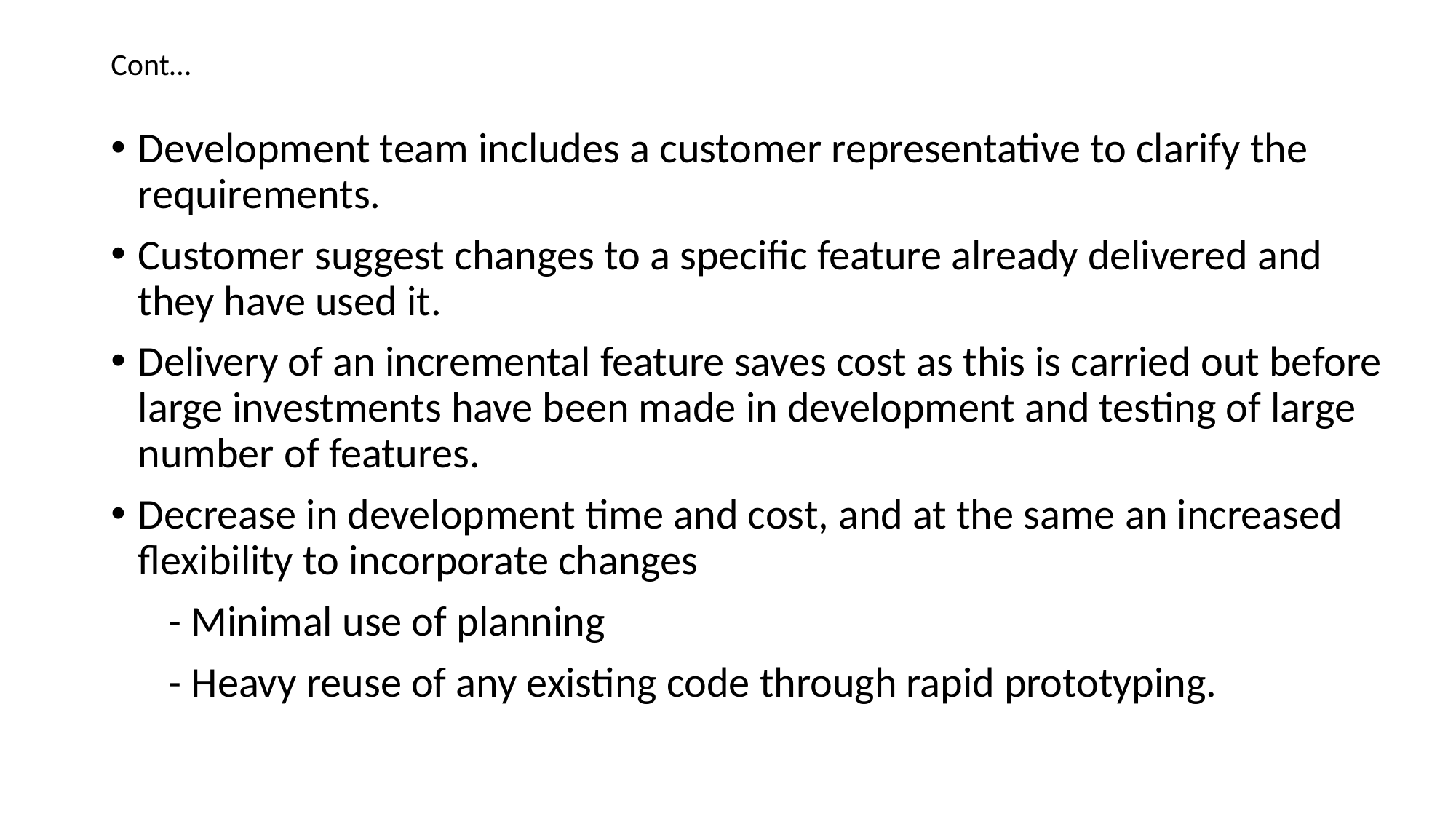

# Cont…
Development team includes a customer representative to clarify the requirements.
Customer suggest changes to a specific feature already delivered and they have used it.
Delivery of an incremental feature saves cost as this is carried out before large investments have been made in development and testing of large number of features.
Decrease in development time and cost, and at the same an increased flexibility to incorporate changes
      - Minimal use of planning
      - Heavy reuse of any existing code through rapid prototyping.